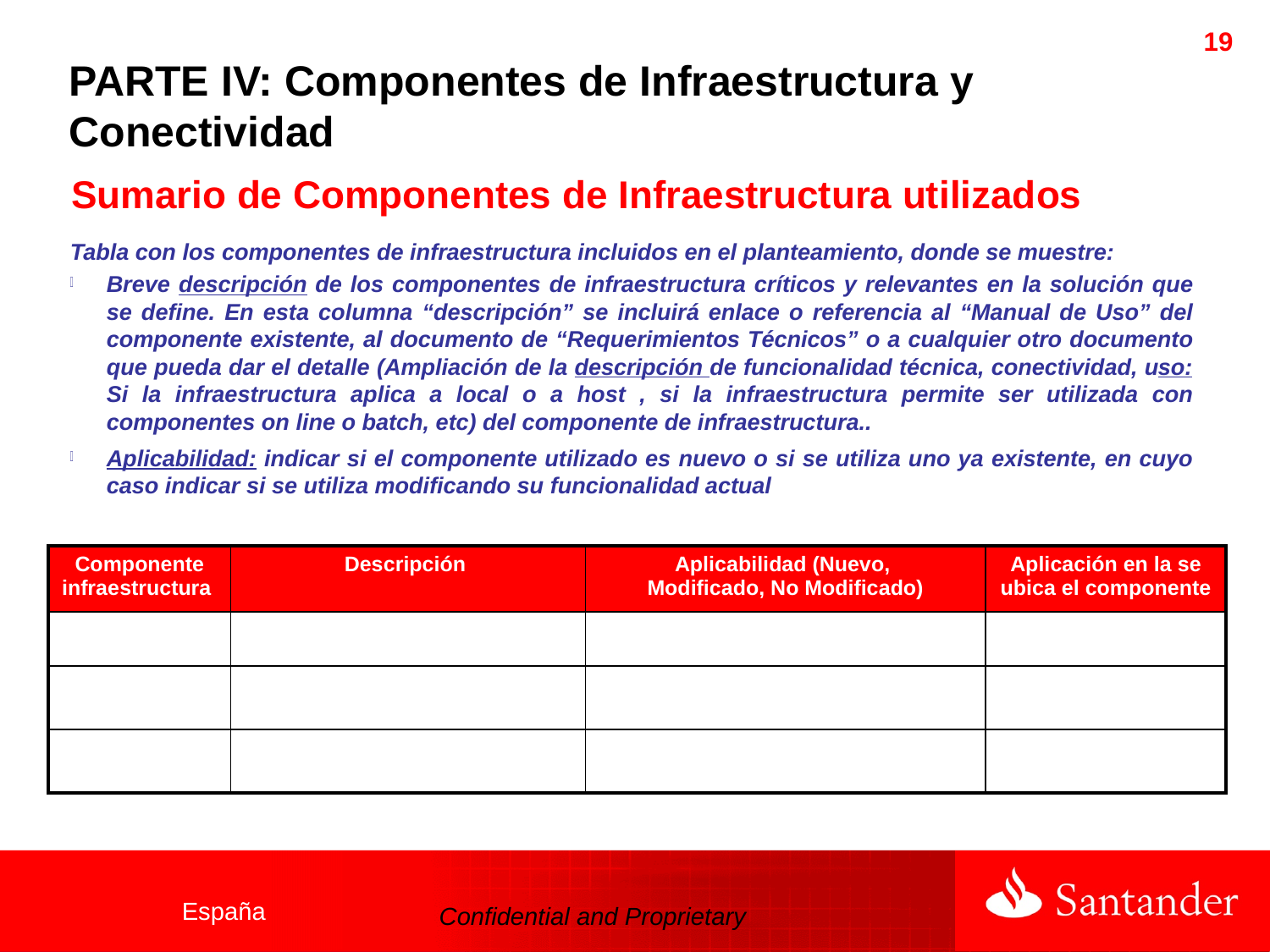

19
PARTE IV: Componentes de Infraestructura y Conectividad

Sumario de Componentes de Infraestructura utilizados

Tabla con los componentes de infraestructura incluidos en el planteamiento, donde se muestre:
Breve descripción de los componentes de infraestructura críticos y relevantes en la solución que se define. En esta columna “descripción” se incluirá enlace o referencia al “Manual de Uso” del componente existente, al documento de “Requerimientos Técnicos” o a cualquier otro documento que pueda dar el detalle (Ampliación de la descripción de funcionalidad técnica, conectividad, uso: Si la infraestructura aplica a local o a host , si la infraestructura permite ser utilizada con componentes on line o batch, etc) del componente de infraestructura..
Aplicabilidad: indicar si el componente utilizado es nuevo o si se utiliza uno ya existente, en cuyo caso indicar si se utiliza modificando su funcionalidad actual

| Componente infraestructura | Descripción | Aplicabilidad (Nuevo, Modificado, No Modificado) | Aplicación en la se ubica el componente |
| --- | --- | --- | --- |
|  |  |  |  |
|  |  |  |  |
|  |  |  |  |
España